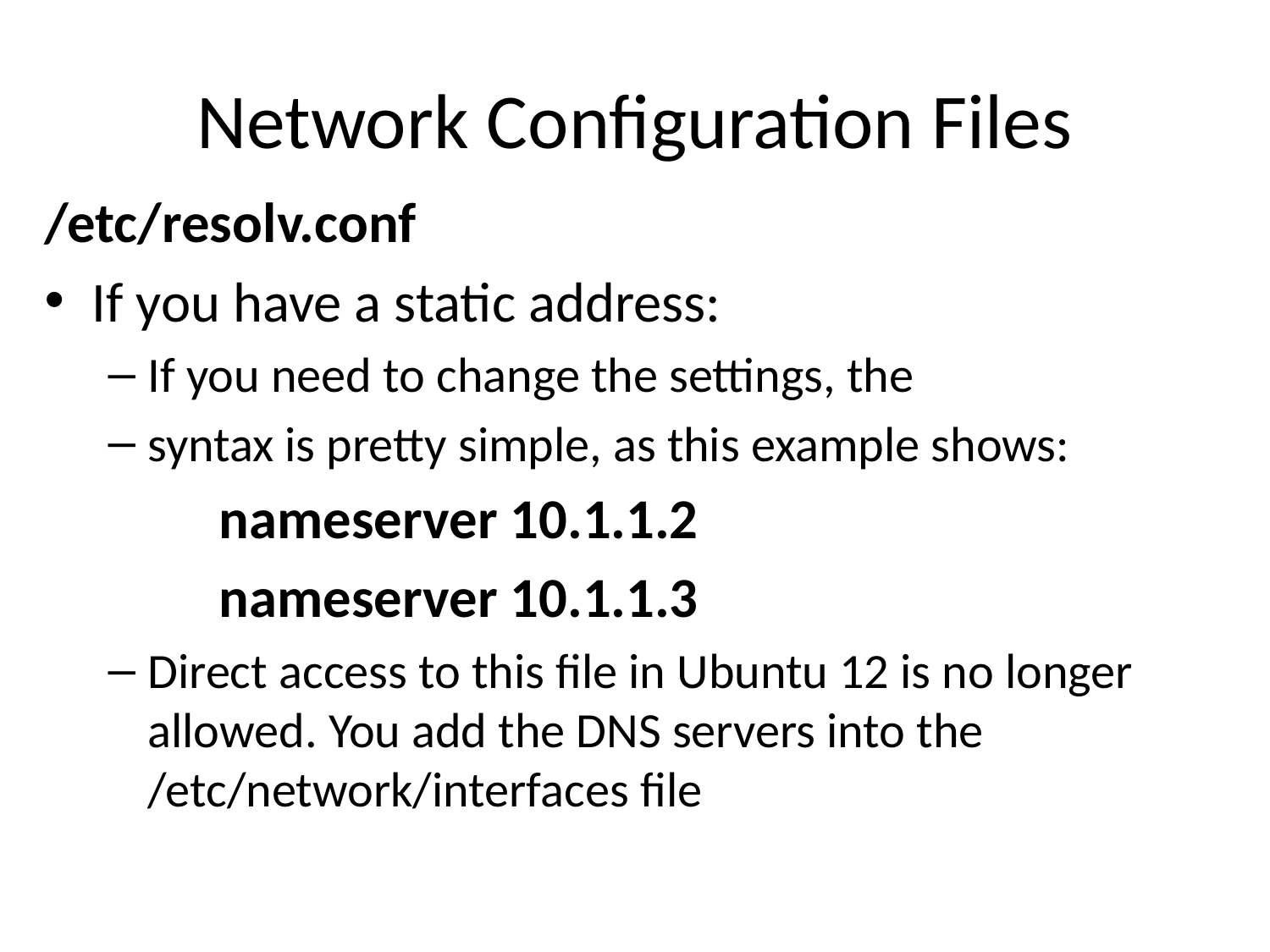

# Network Configuration Files
/etc/resolv.conf
If you have a static address:
If you need to change the settings, the
syntax is pretty simple, as this example shows:
		nameserver 10.1.1.2
		nameserver 10.1.1.3
Direct access to this file in Ubuntu 12 is no longer allowed. You add the DNS servers into the /etc/network/interfaces file